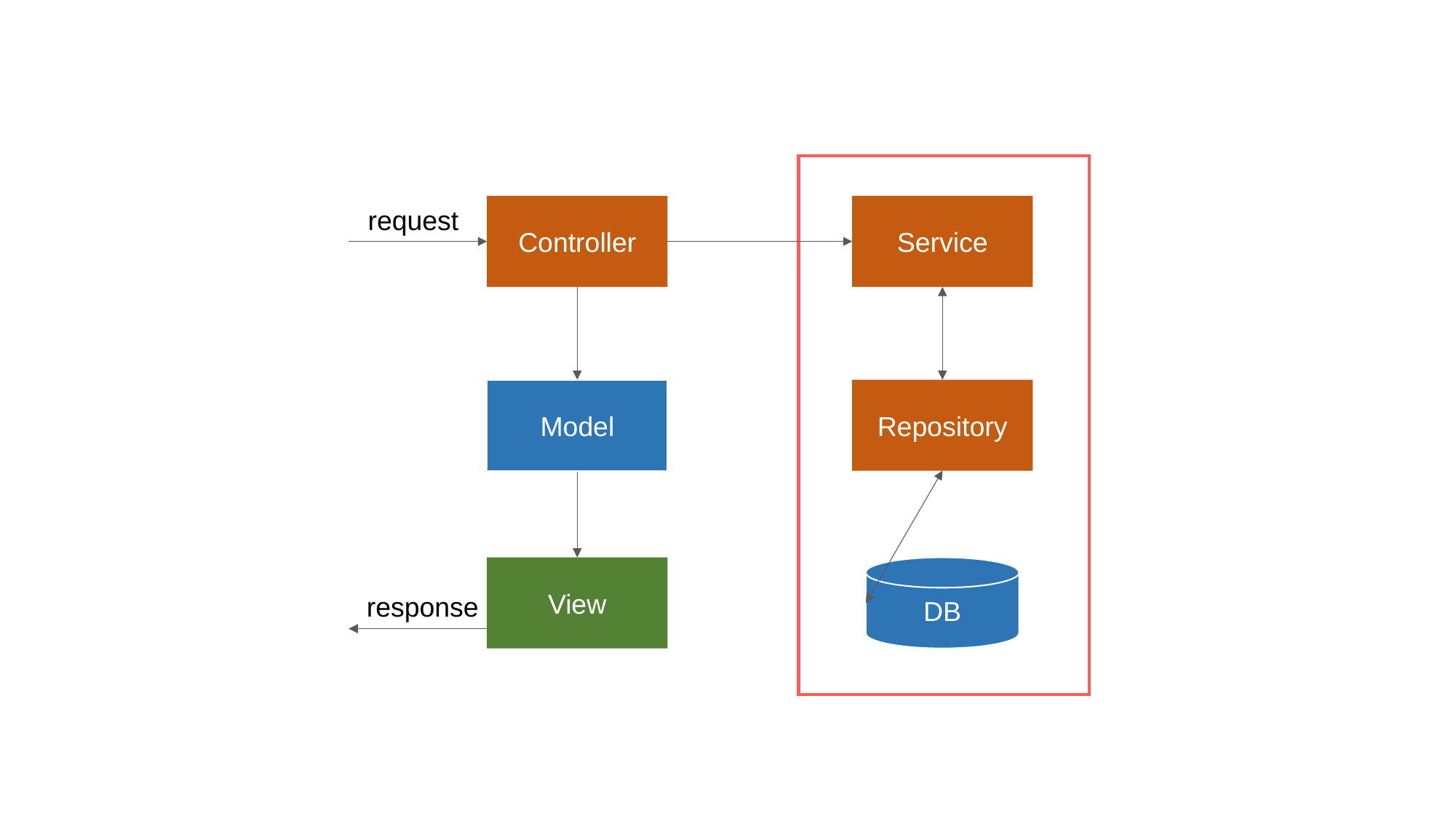

Controller
Service
request
Model
Repository
View
DB
response